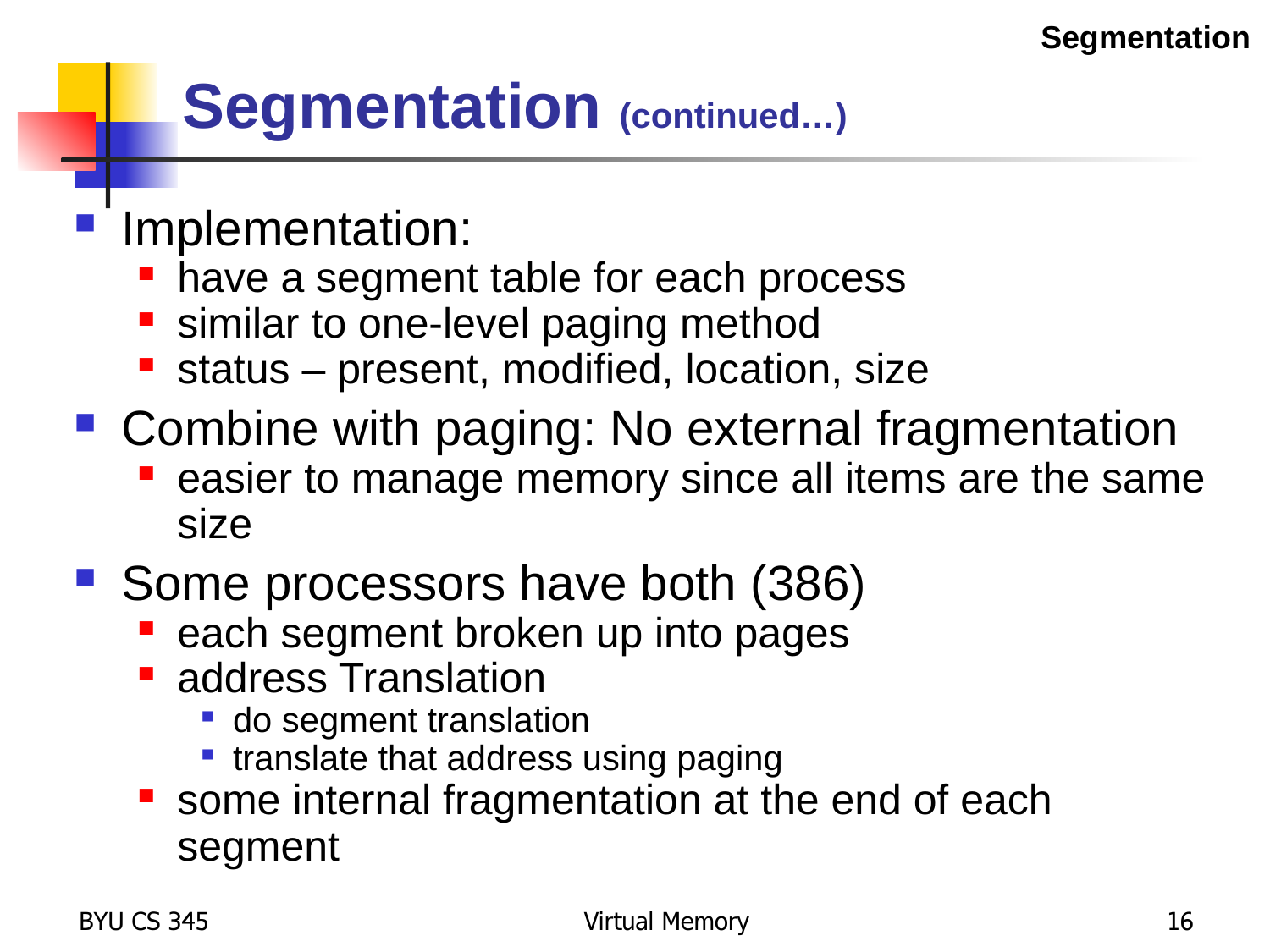

Segmentation
# Segmentation (continued…)
Implementation:
have a segment table for each process
similar to one-level paging method
status – present, modified, location, size
Combine with paging: No external fragmentation
easier to manage memory since all items are the same size
Some processors have both (386)
each segment broken up into pages
address Translation
do segment translation
translate that address using paging
some internal fragmentation at the end of each segment
BYU CS 345
Virtual Memory
16